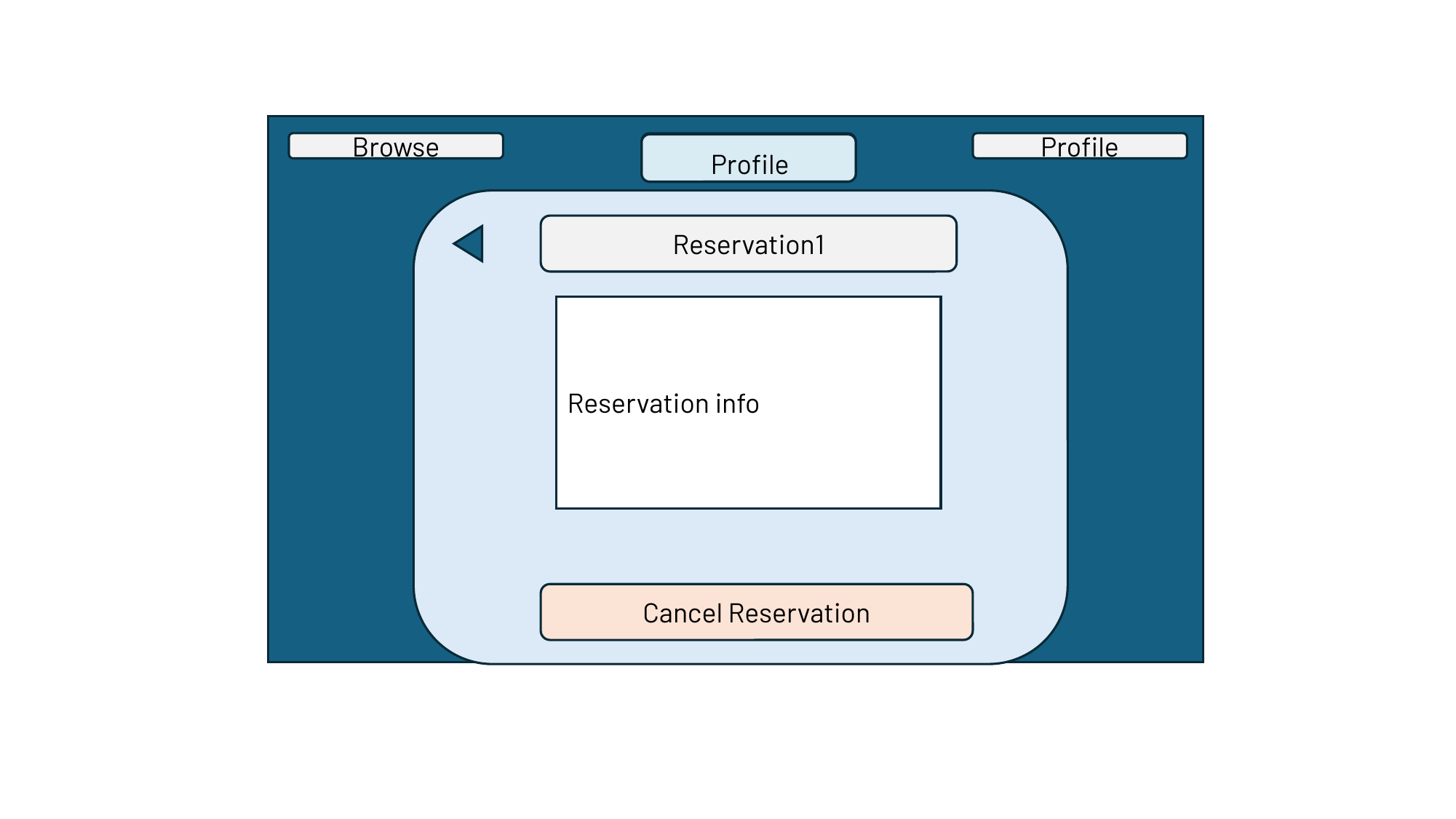

Browse
Profile

Profile

Reservation1

Reservation info
Cancel Reservation